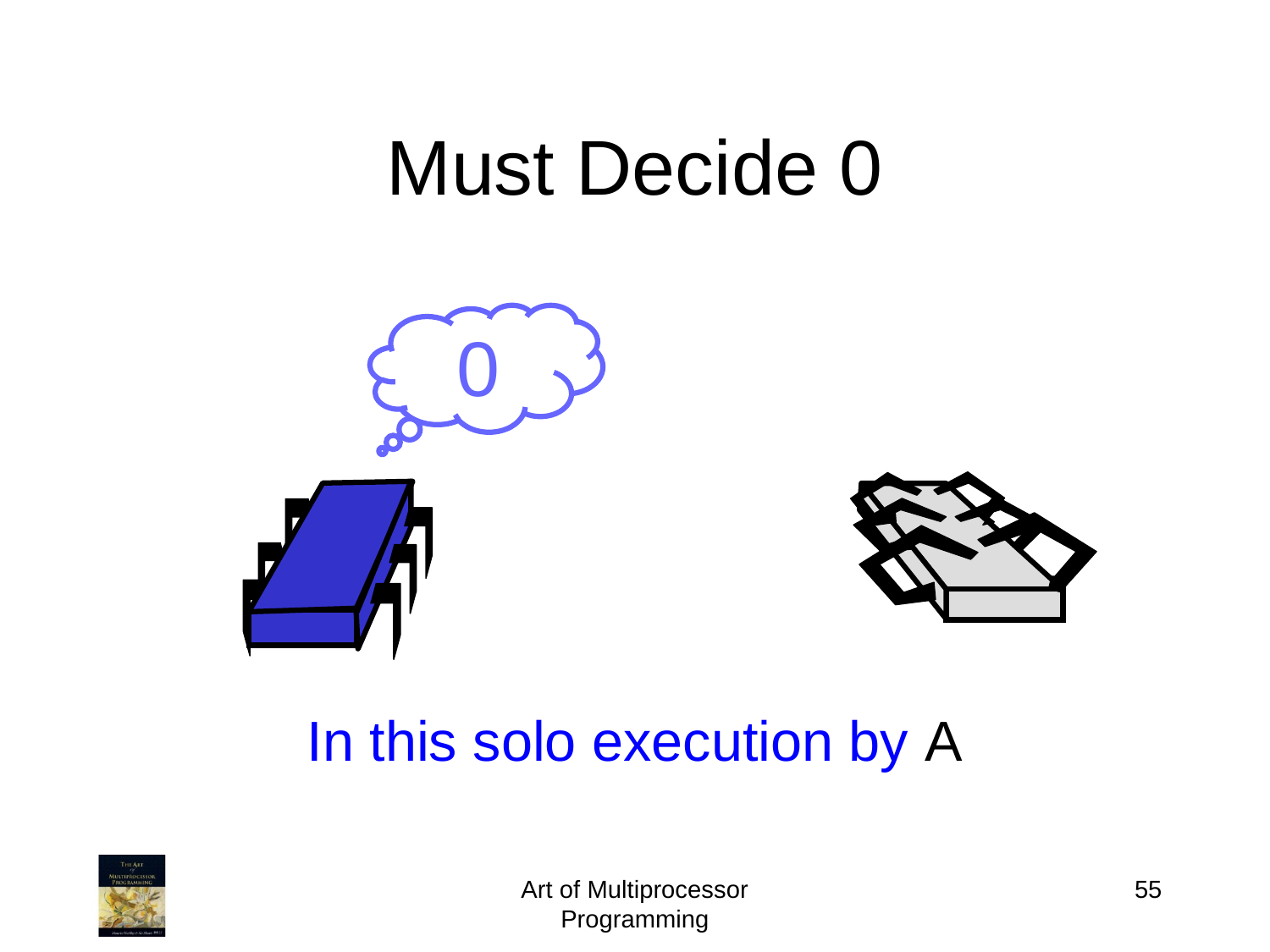

# Must Decide 0
0

In this solo execution by A
Art of Multiprocessor Programming
55